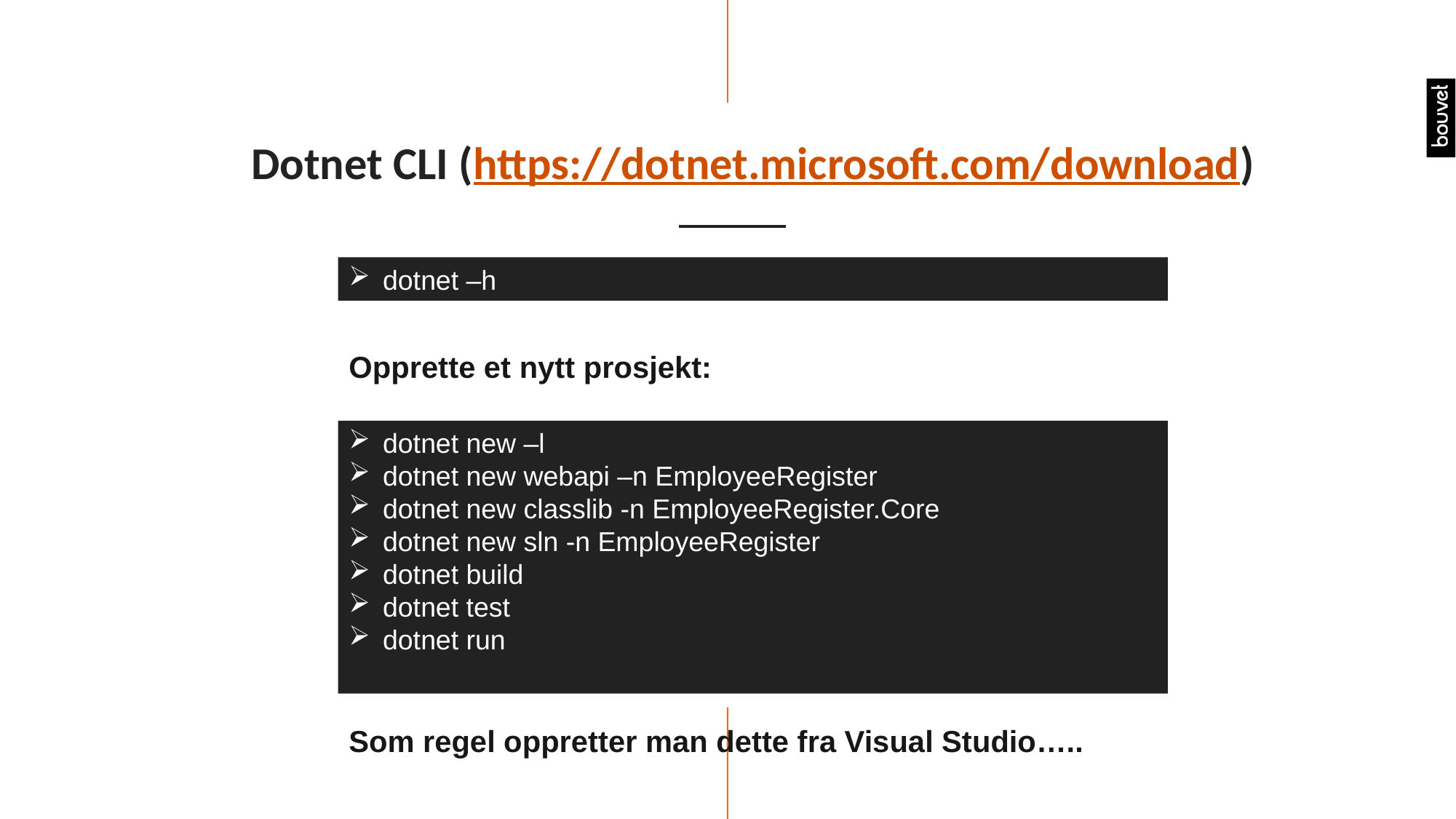

# Dotnet CLI (https://dotnet.microsoft.com/download)
dotnet –h
Opprette et nytt prosjekt:
dotnet new –l
dotnet new webapi –n EmployeeRegister
dotnet new classlib -n EmployeeRegister.Core
dotnet new sln -n EmployeeRegister
dotnet build
dotnet test
dotnet run

Som regel oppretter man dette fra Visual Studio…..